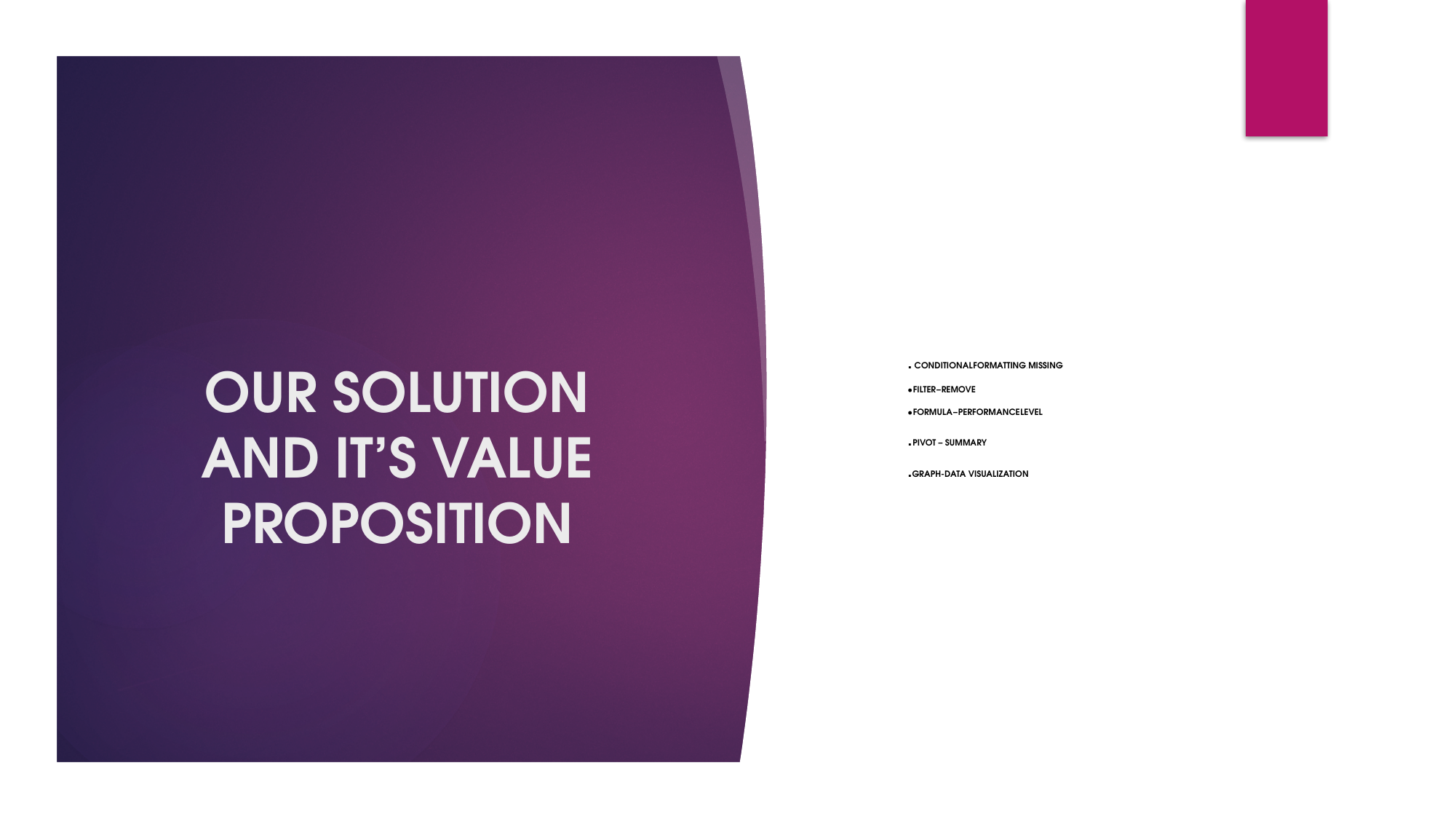

# OUR SOLUTION AND IT’S VALUE PROPOSITION
. CONDITIONAL FORMATTING – MISSING

• FILTER – REMOVE

• FORMULA – PERFORMANCE LEVEL

. PIVOT – SUMMARY

.GRAPH-DATA VISUALIZATION